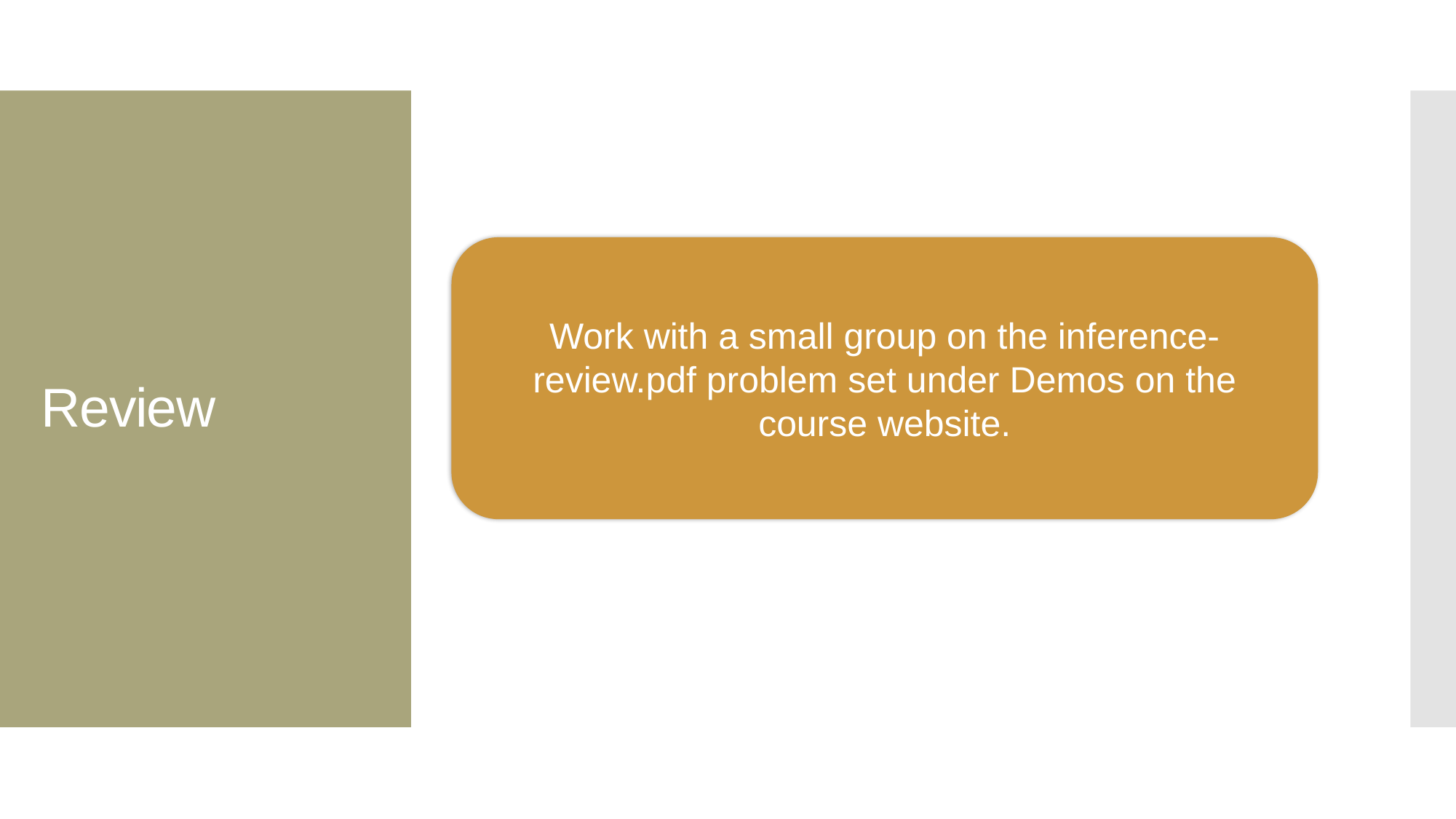

# Review
Work with a small group on the inference-review.pdf problem set under Demos on the course website.